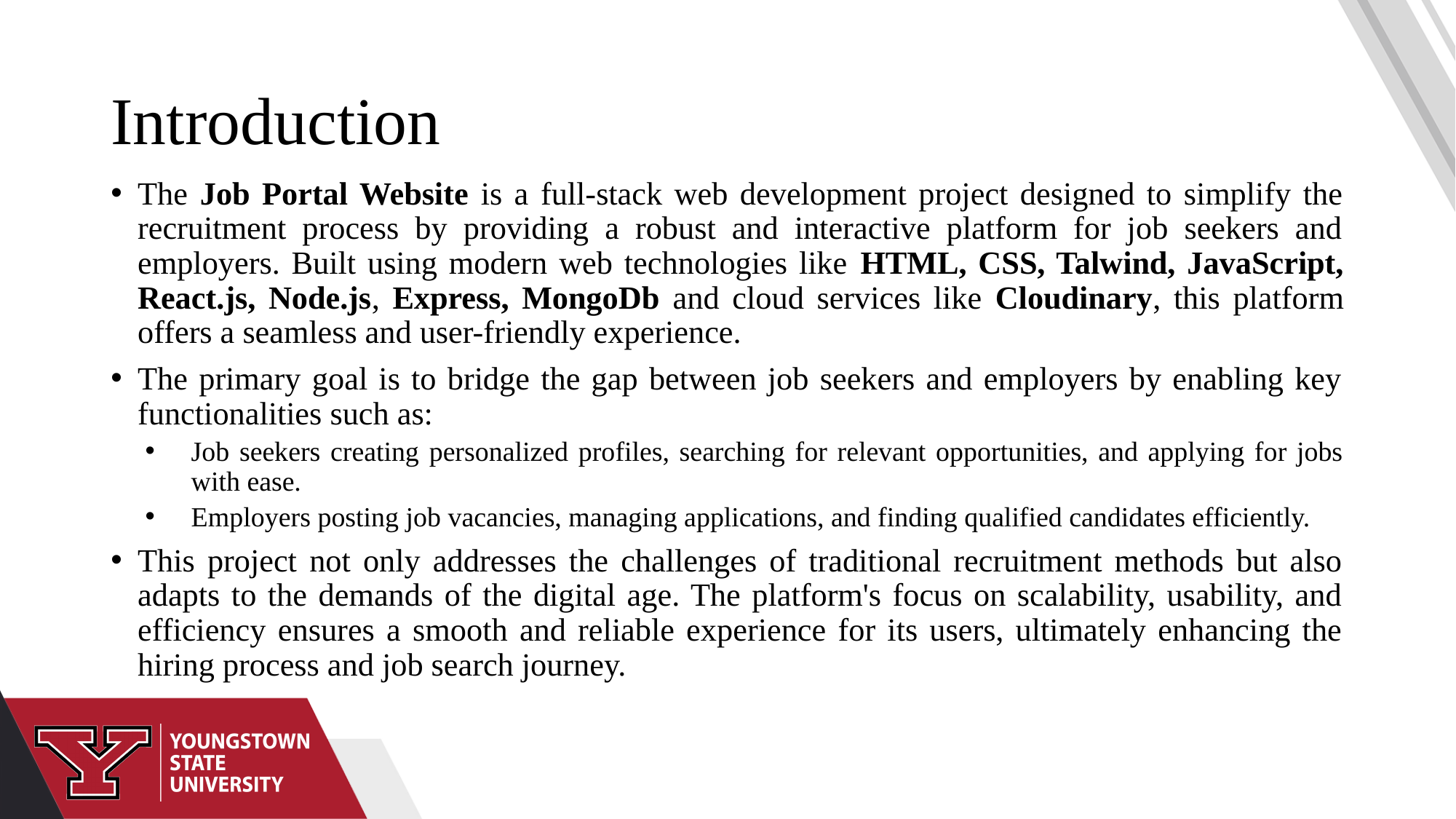

# Introduction
The Job Portal Website is a full-stack web development project designed to simplify the recruitment process by providing a robust and interactive platform for job seekers and employers. Built using modern web technologies like HTML, CSS, Talwind, JavaScript, React.js, Node.js, Express, MongoDb and cloud services like Cloudinary, this platform offers a seamless and user-friendly experience.
The primary goal is to bridge the gap between job seekers and employers by enabling key functionalities such as:
Job seekers creating personalized profiles, searching for relevant opportunities, and applying for jobs with ease.
Employers posting job vacancies, managing applications, and finding qualified candidates efficiently.
This project not only addresses the challenges of traditional recruitment methods but also adapts to the demands of the digital age. The platform's focus on scalability, usability, and efficiency ensures a smooth and reliable experience for its users, ultimately enhancing the hiring process and job search journey.